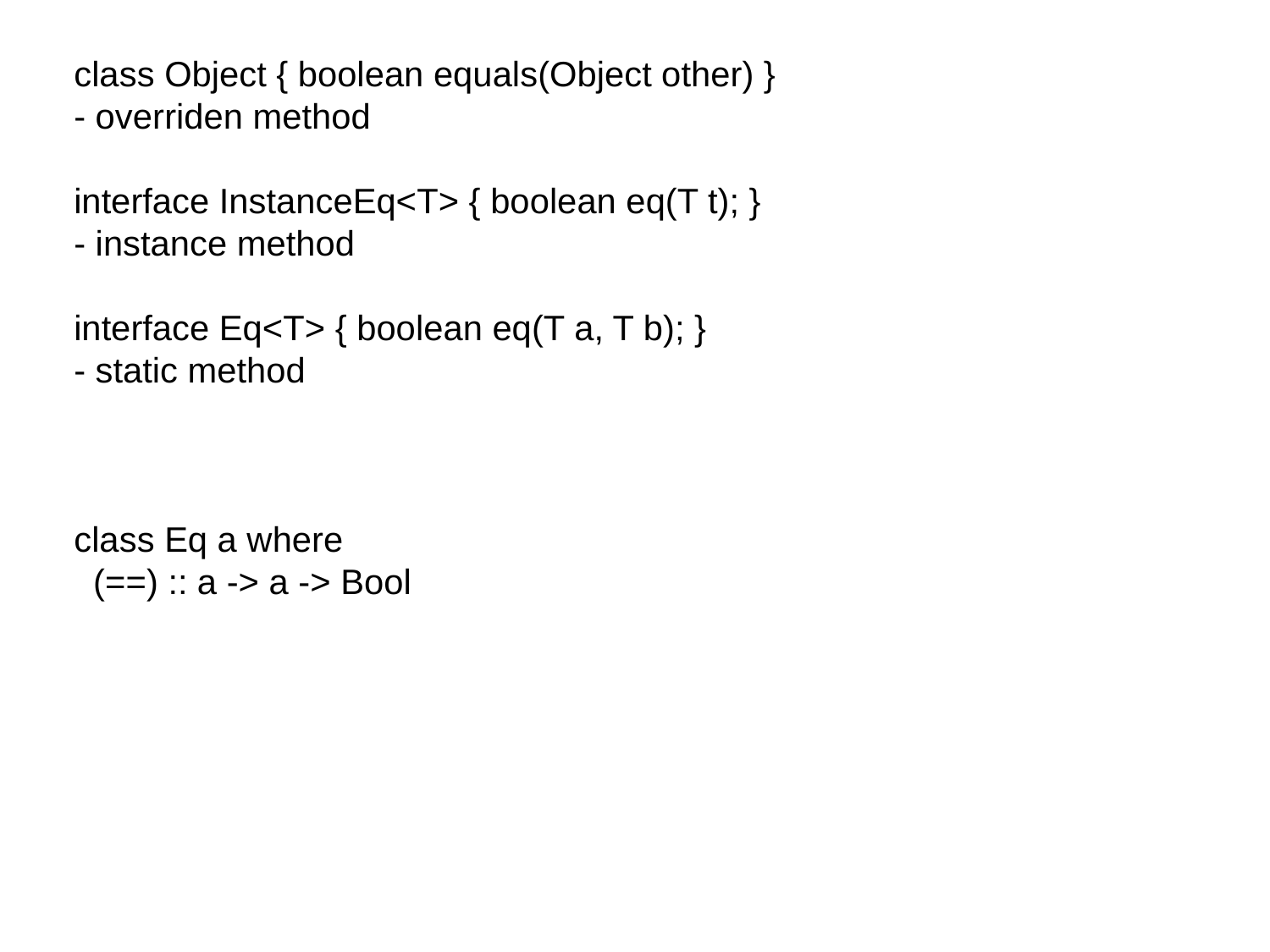

class Object { boolean equals(Object other) }
- overriden method

interface InstanceEq<T> { boolean eq(T t); }
- instance method

interface Eq<T> { boolean eq(T a, T b); }
- static method

class Eq a where
  (==) :: a -> a -> Bool